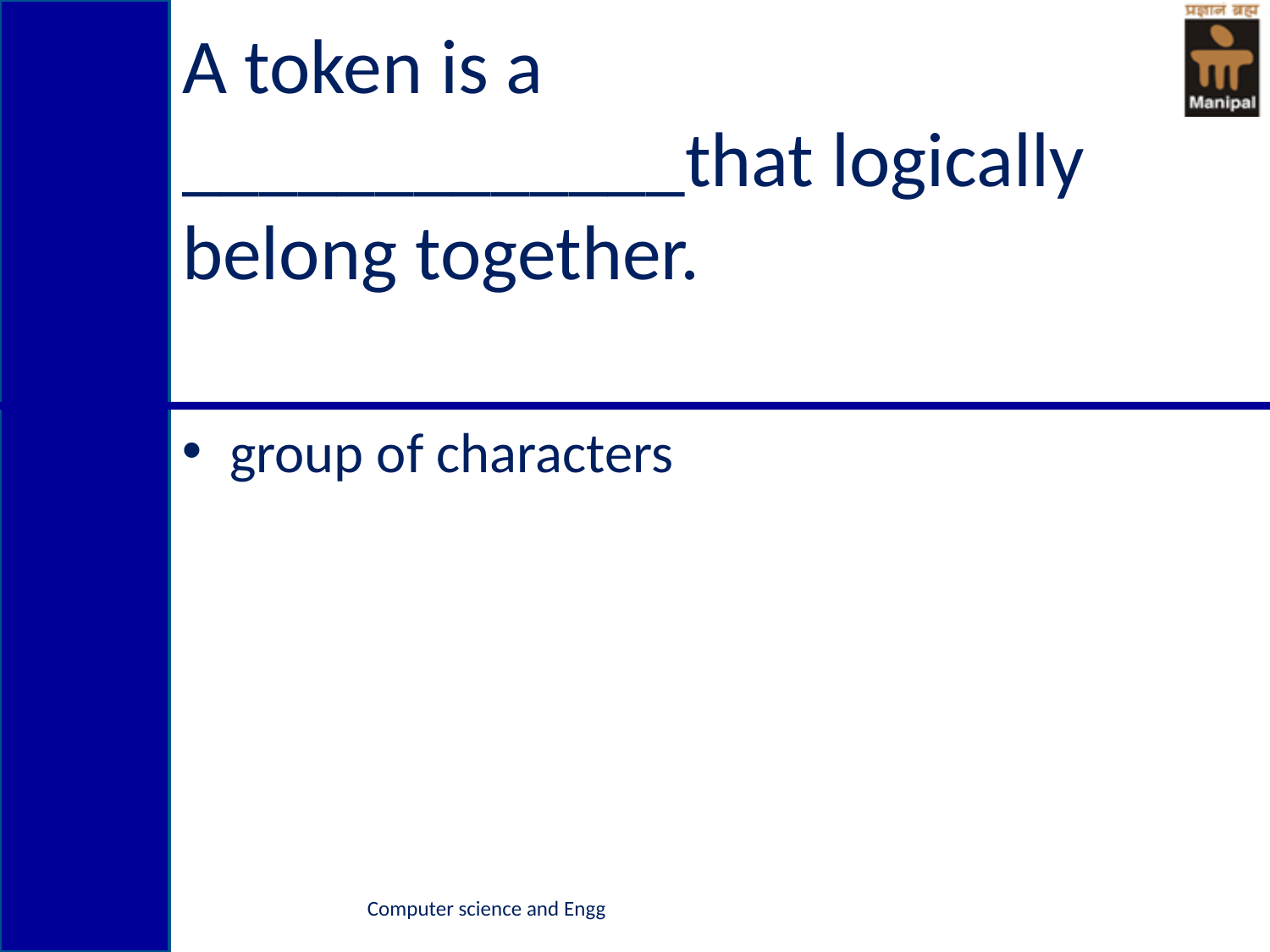

# A token is a _____________that logically belong together.
group of characters
Computer science and Engg